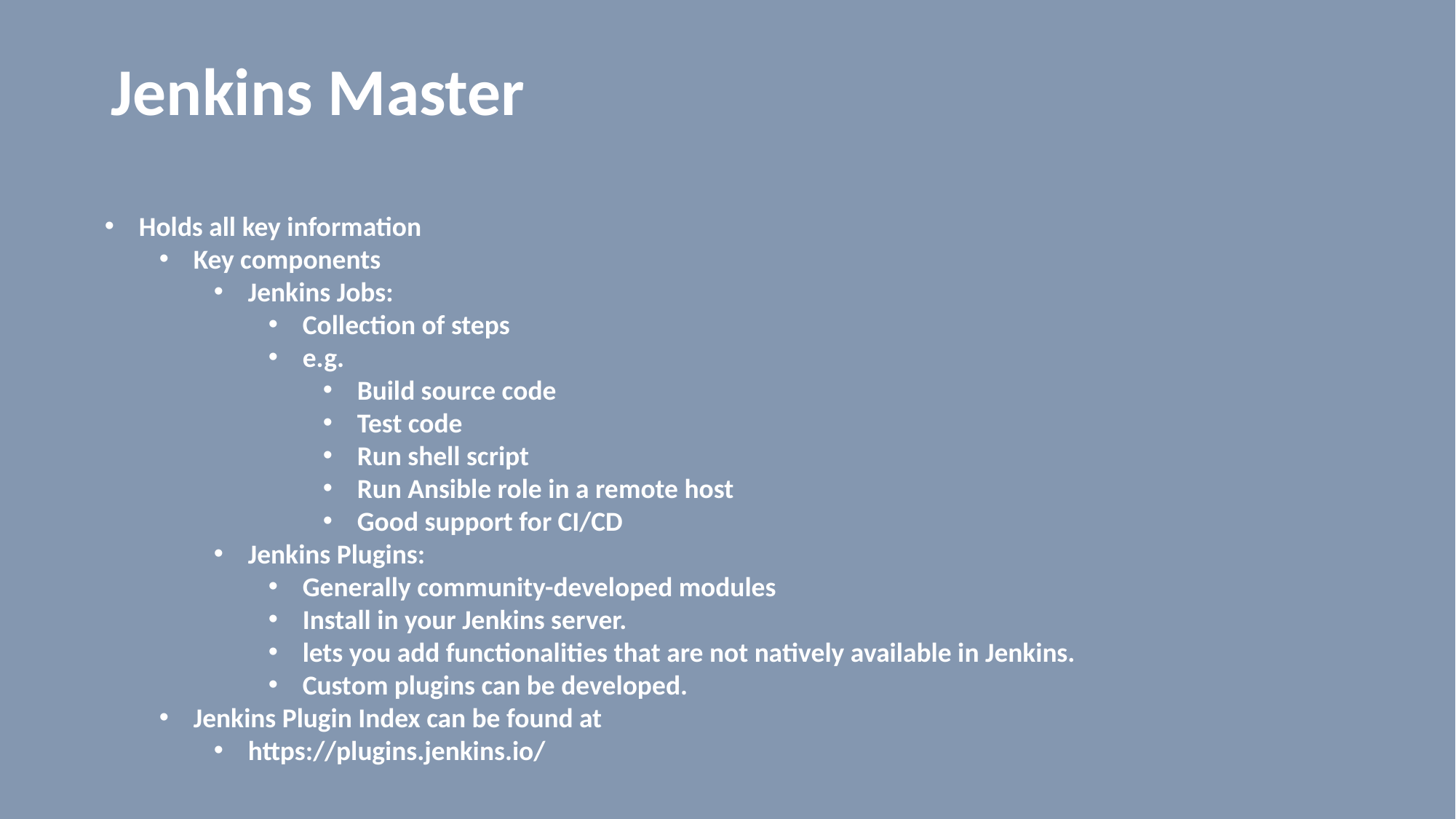

# Jenkins Master
Holds all key information
Key components
Jenkins Jobs:
Collection of steps
e.g.
Build source code
Test code
Run shell script
Run Ansible role in a remote host
Good support for CI/CD
Jenkins Plugins:
Generally community-developed modules
Install in your Jenkins server.
lets you add functionalities that are not natively available in Jenkins.
Custom plugins can be developed.
Jenkins Plugin Index can be found at
https://plugins.jenkins.io/